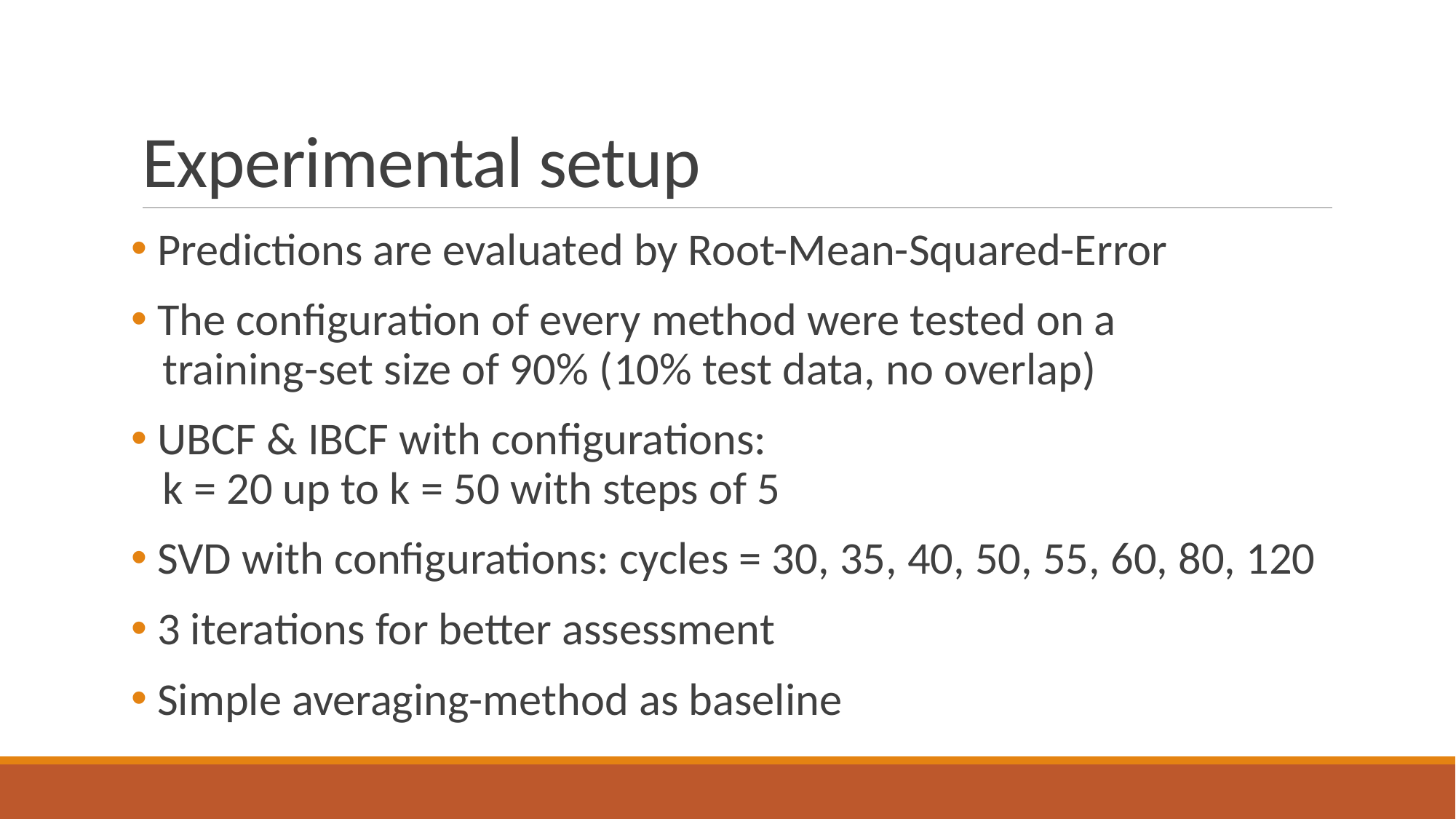

# Experimental setup
 Predictions are evaluated by Root-Mean-Squared-Error
 The configuration of every method were tested on a
  training-set size of 90% (10% test data, no overlap)
 UBCF & IBCF with configurations:
  k = 20 up to k = 50 with steps of 5
 SVD with configurations: cycles = 30, 35, 40, 50, 55, 60, 80, 120
 3 iterations for better assessment
 Simple averaging-method as baseline